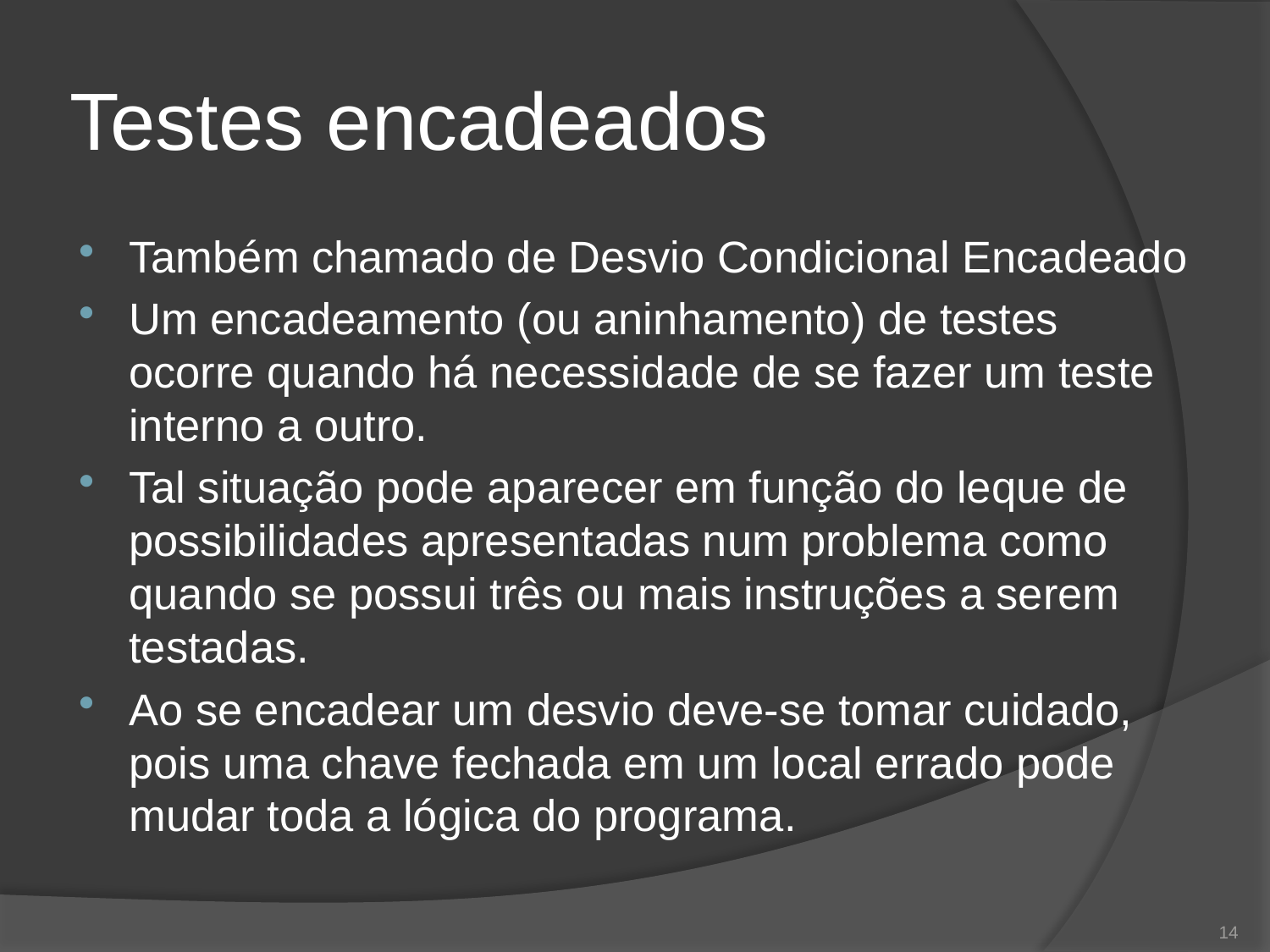

# Testes encadeados
Também chamado de Desvio Condicional Encadeado
Um encadeamento (ou aninhamento) de testes ocorre quando há necessidade de se fazer um teste interno a outro.
Tal situação pode aparecer em função do leque de possibilidades apresentadas num problema como quando se possui três ou mais instruções a serem testadas.
Ao se encadear um desvio deve-se tomar cuidado, pois uma chave fechada em um local errado pode mudar toda a lógica do programa.

14